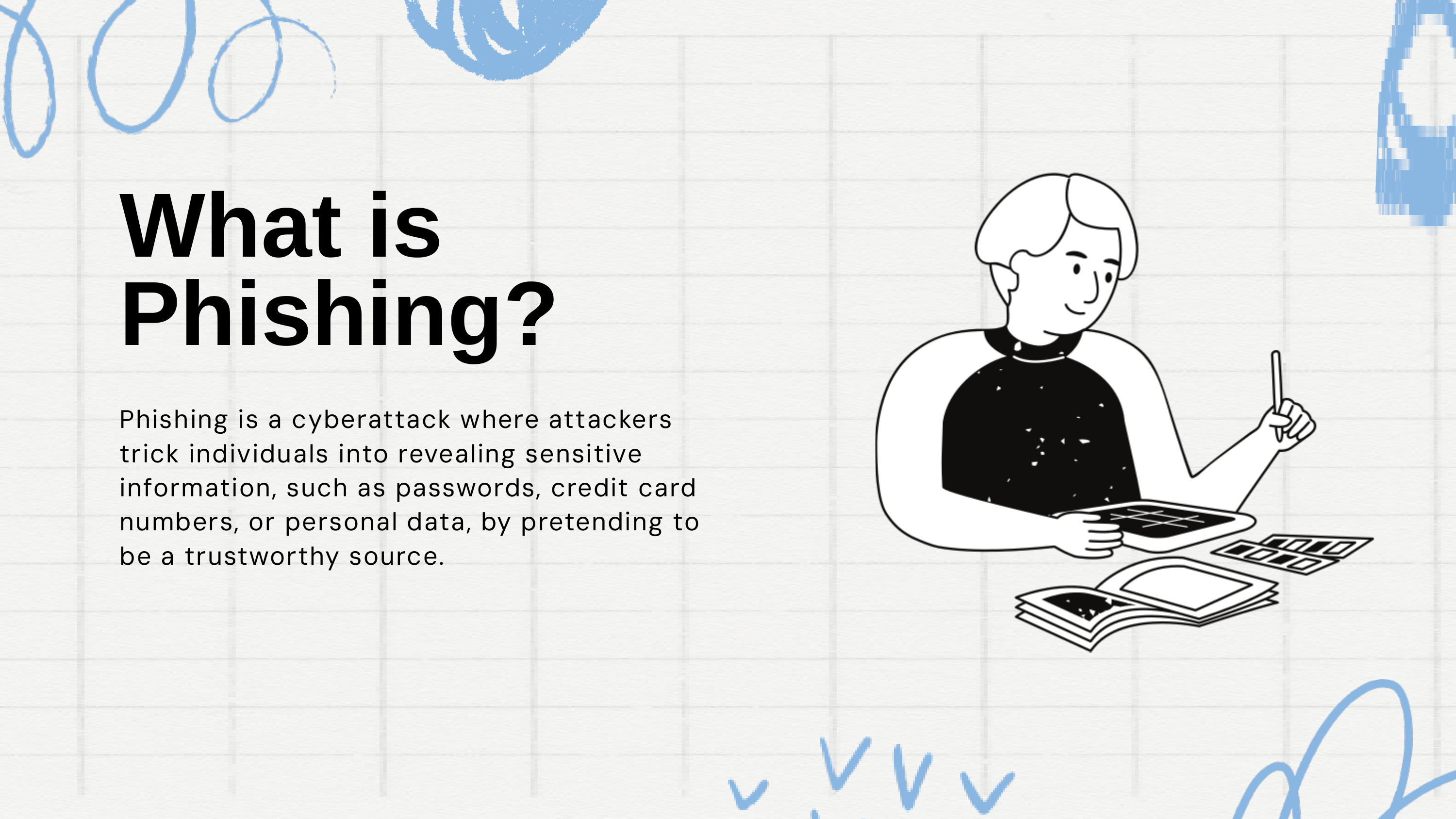

What is Phishing?

Phishing is a cyberattack where attackers trick individuals into revealing sensitive information, such as passwords, credit card numbers, or personal data, by pretending to be a trustworthy source.